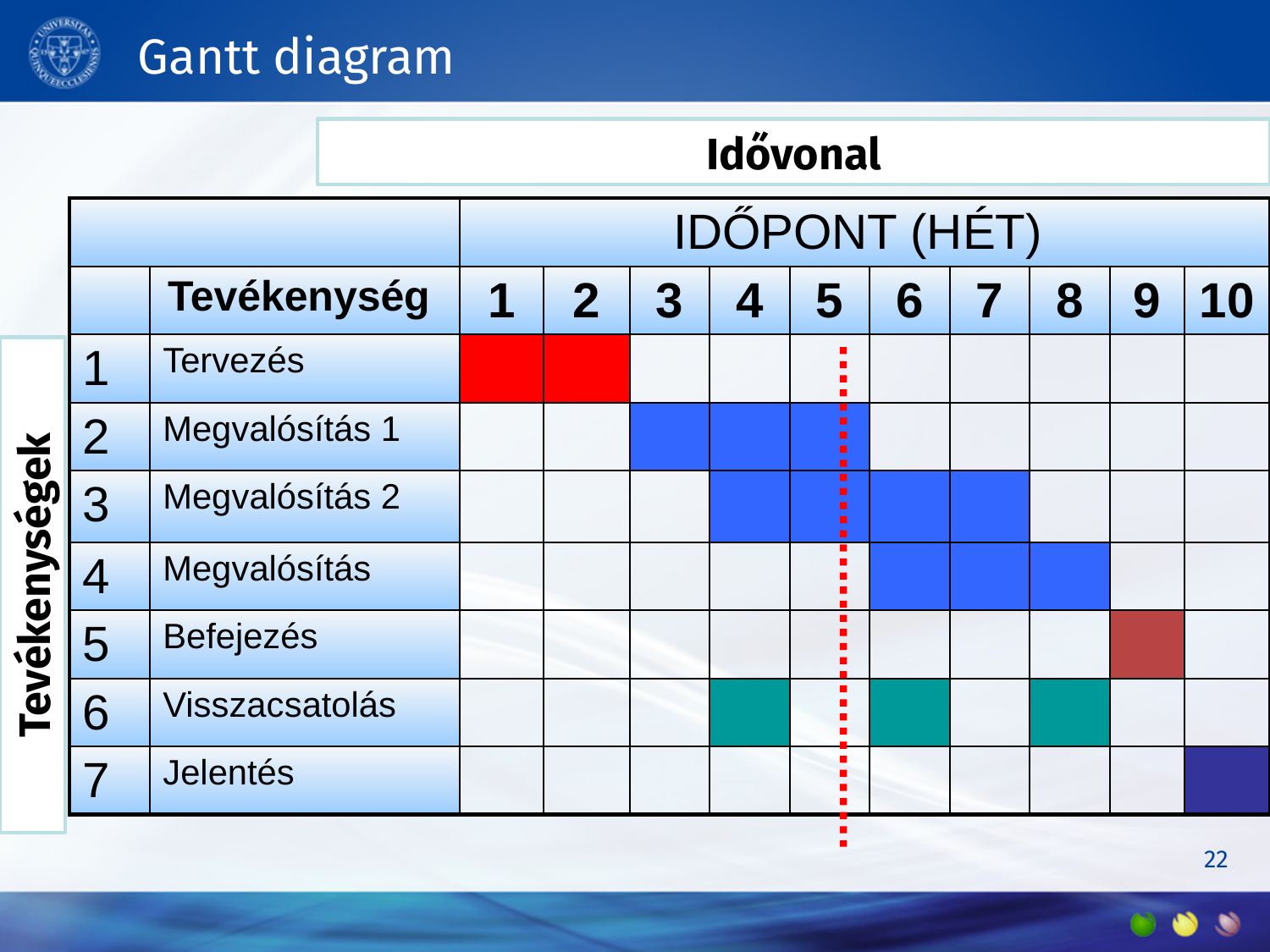

# Gantt diagram
Idővonal
|  |  | IDŐPONT (HÉT) |  |  |  |  |  |  |  |  |  |
| --- | --- | --- | --- | --- | --- | --- | --- | --- | --- | --- | --- |
|  | Tevékenység | 1 | 2 | 3 | 4 | 5 | 6 | 7 | 8 | 9 | 10 |
| 1 | Tervezés |  |  |  |  |  |  |  |  |  |  |
| 2 | Megvalósítás 1 |  |  |  |  |  |  |  |  |  |  |
| 3 | Megvalósítás 2 |  |  |  |  |  |  |  |  |  |  |
| 4 | Megvalósítás |  |  |  |  |  |  |  |  |  |  |
| 5 | Befejezés |  |  |  |  |  |  |  |  |  |  |
| 6 | Visszacsatolás |  |  |  |  |  |  |  |  |  |  |
| 7 | Jelentés |  |  |  |  |  |  |  |  |  |  |

Tevékenységek
22